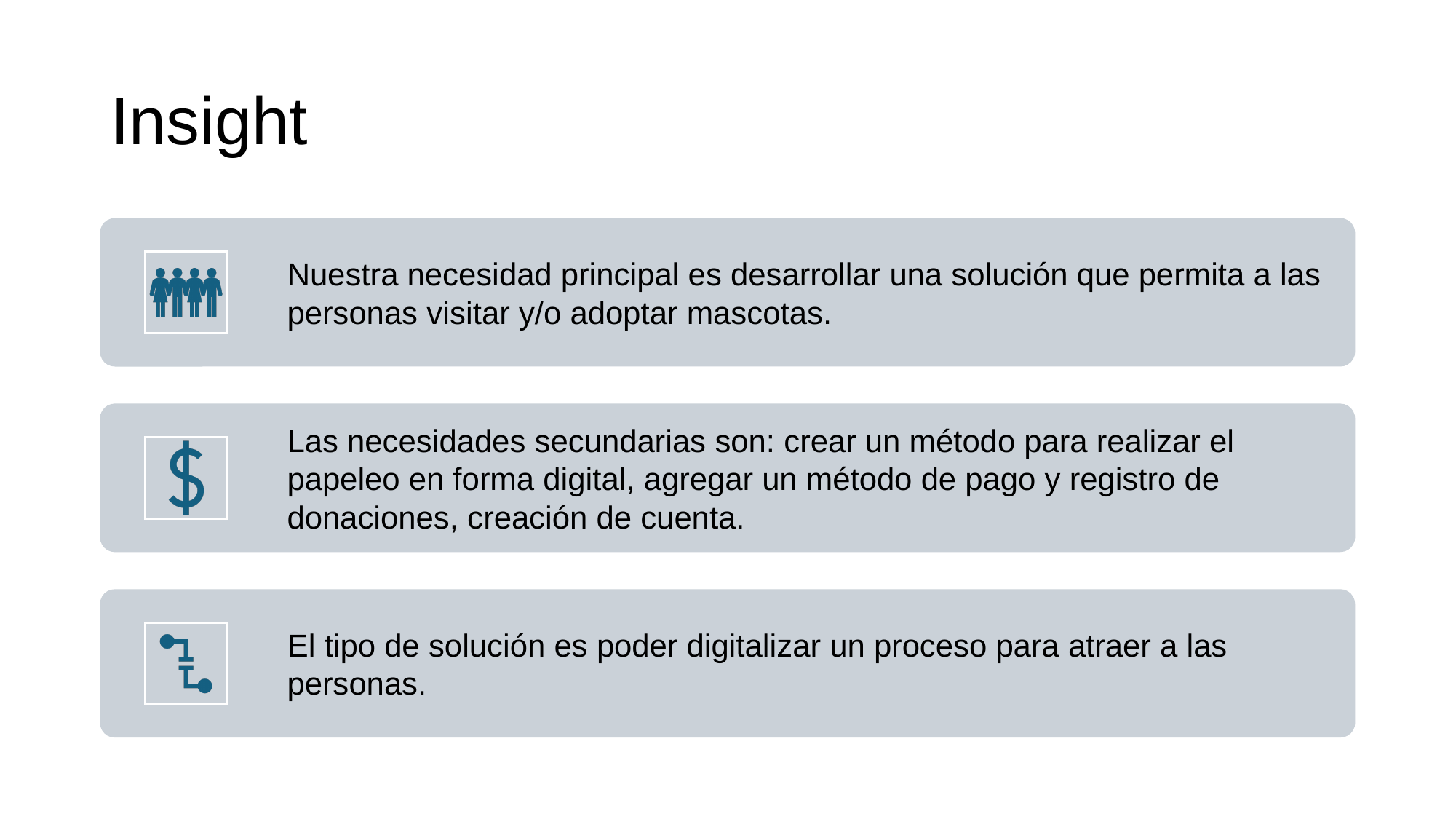

# Insight

Nuestra necesidad principal es desarrollar una solución que permita a las personas visitar y/o adoptar mascotas.

Las necesidades secundarias son: crear un método para realizar el papeleo en forma digital, agregar un método de pago y registro de donaciones, creación de cuenta.

El tipo de solución es poder digitalizar un proceso para atraer a las personas.